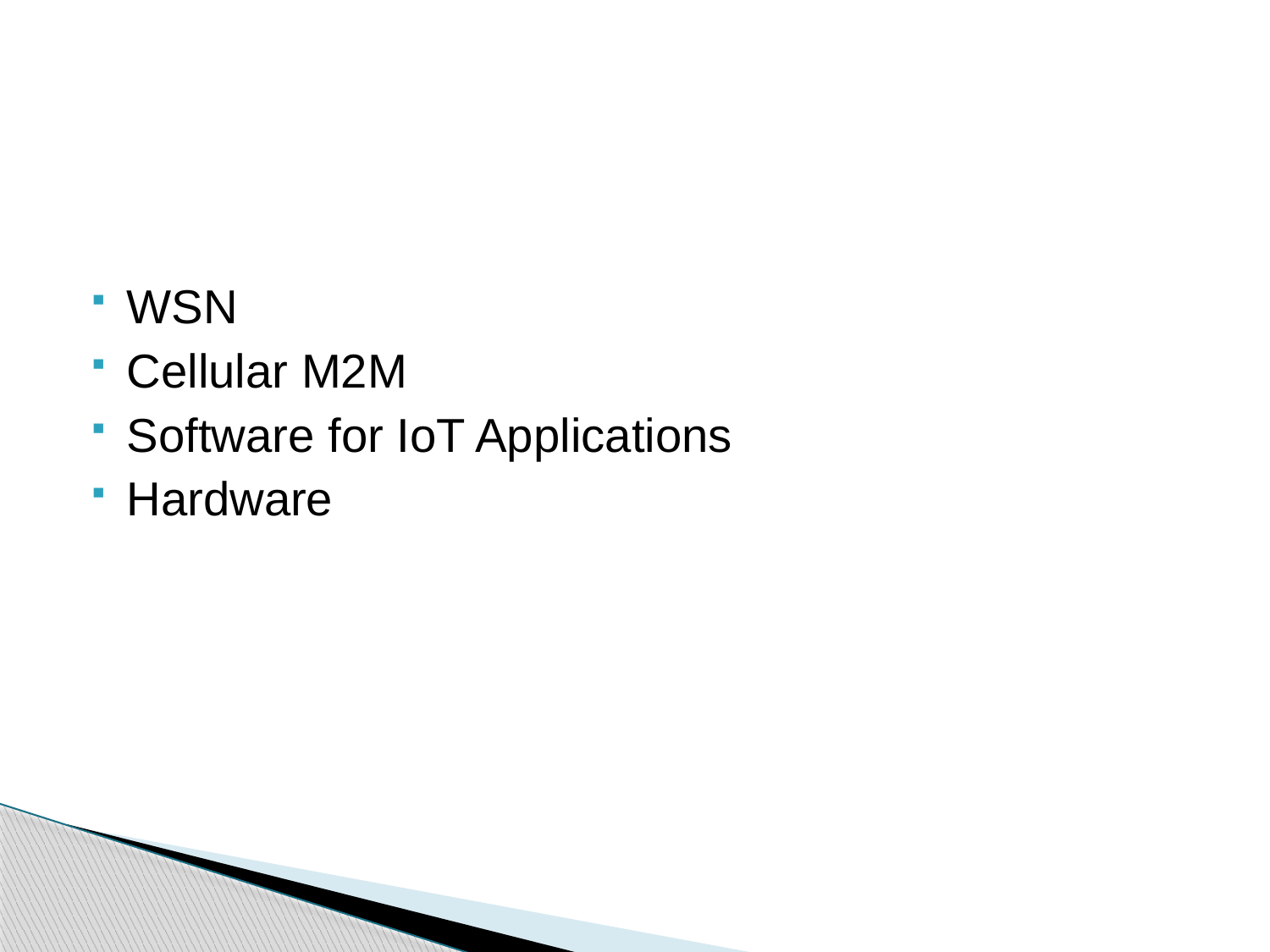

WSN
Cellular M2M
Software for IoT Applications
Hardware